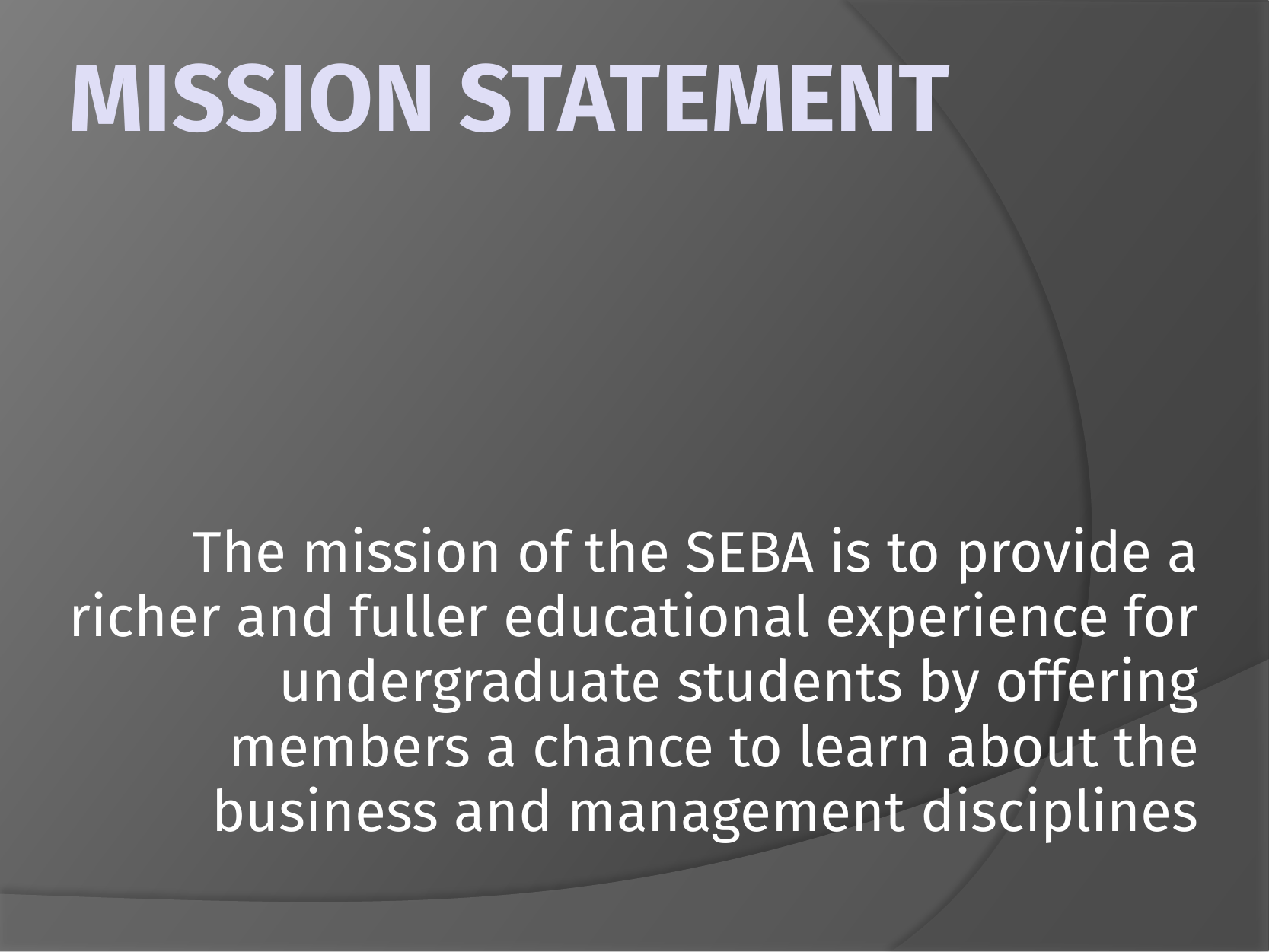

# Mission Statement
The mission of the SEBA is to provide a richer and fuller educational experience for undergraduate students by offering members a chance to learn about the business and management disciplines